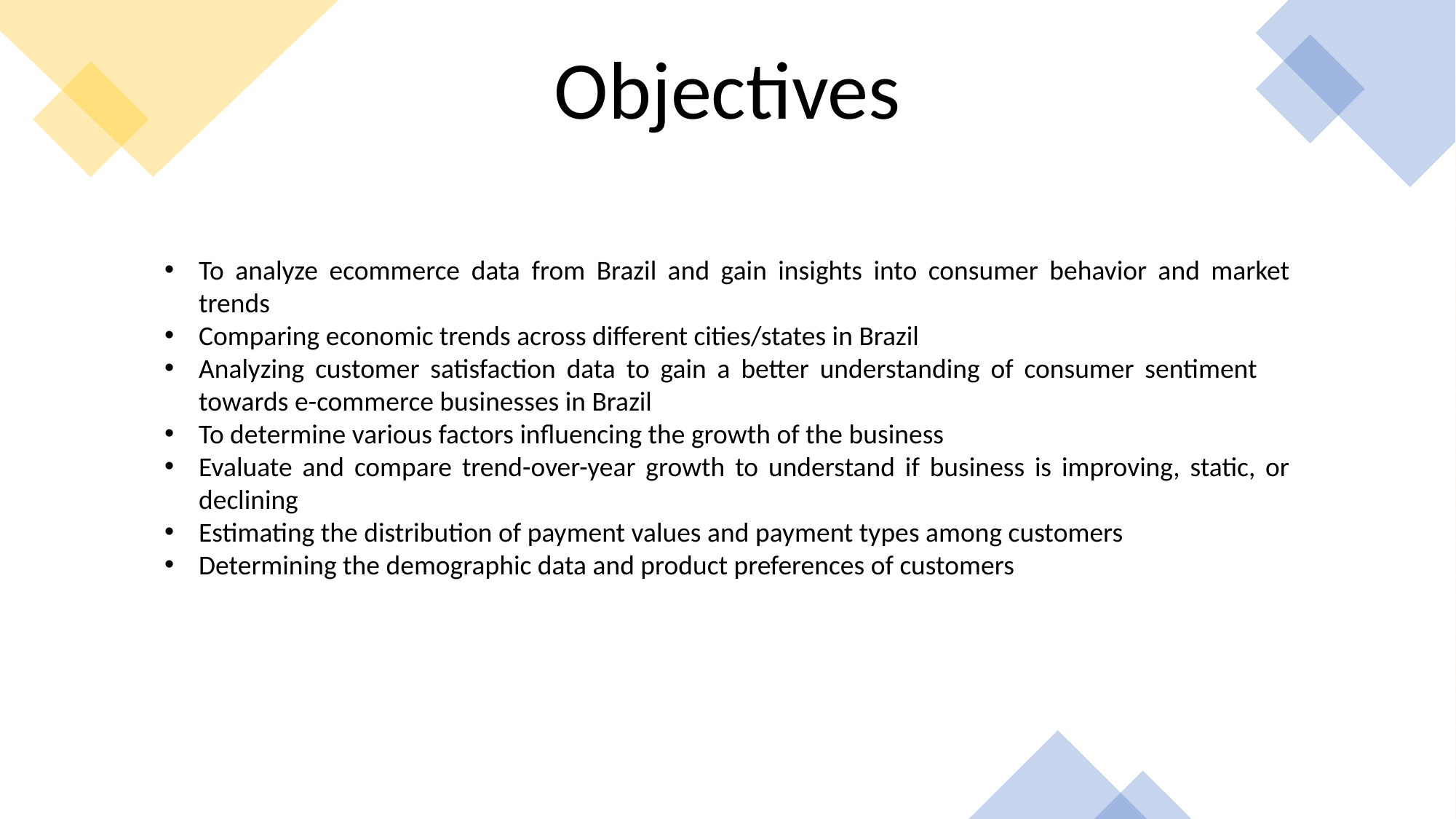

Objectives

To analyze ecommerce data from Brazil and gain insights into consumer behavior and market trends
Comparing economic trends across different cities/states in Brazil
Analyzing customer satisfaction data to gain a better understanding of consumer sentiment    towards e-commerce businesses in Brazil
To determine various factors influencing the growth of the business
Evaluate and compare trend-over-year growth to understand if business is improving, static, or declining
Estimating the distribution of payment values and payment types among customers
Determining the demographic data and product preferences of customers